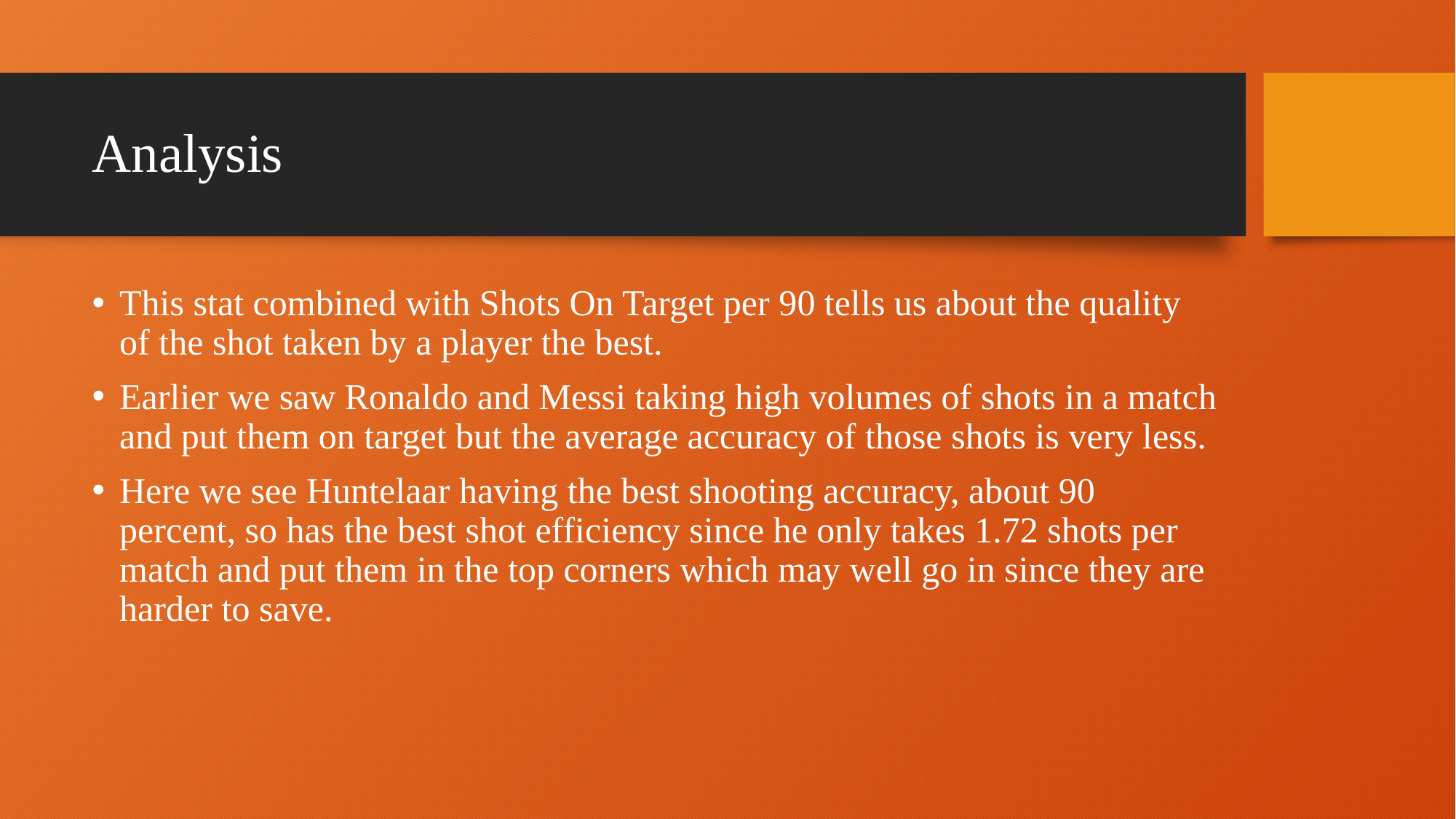

# Analysis
This stat combined with Shots On Target per 90 tells us about the quality of the shot taken by a player the best.
Earlier we saw Ronaldo and Messi taking high volumes of shots in a match and put them on target but the average accuracy of those shots is very less.
Here we see Huntelaar having the best shooting accuracy, about 90 percent, so has the best shot efficiency since he only takes 1.72 shots per match and put them in the top corners which may well go in since they are harder to save.